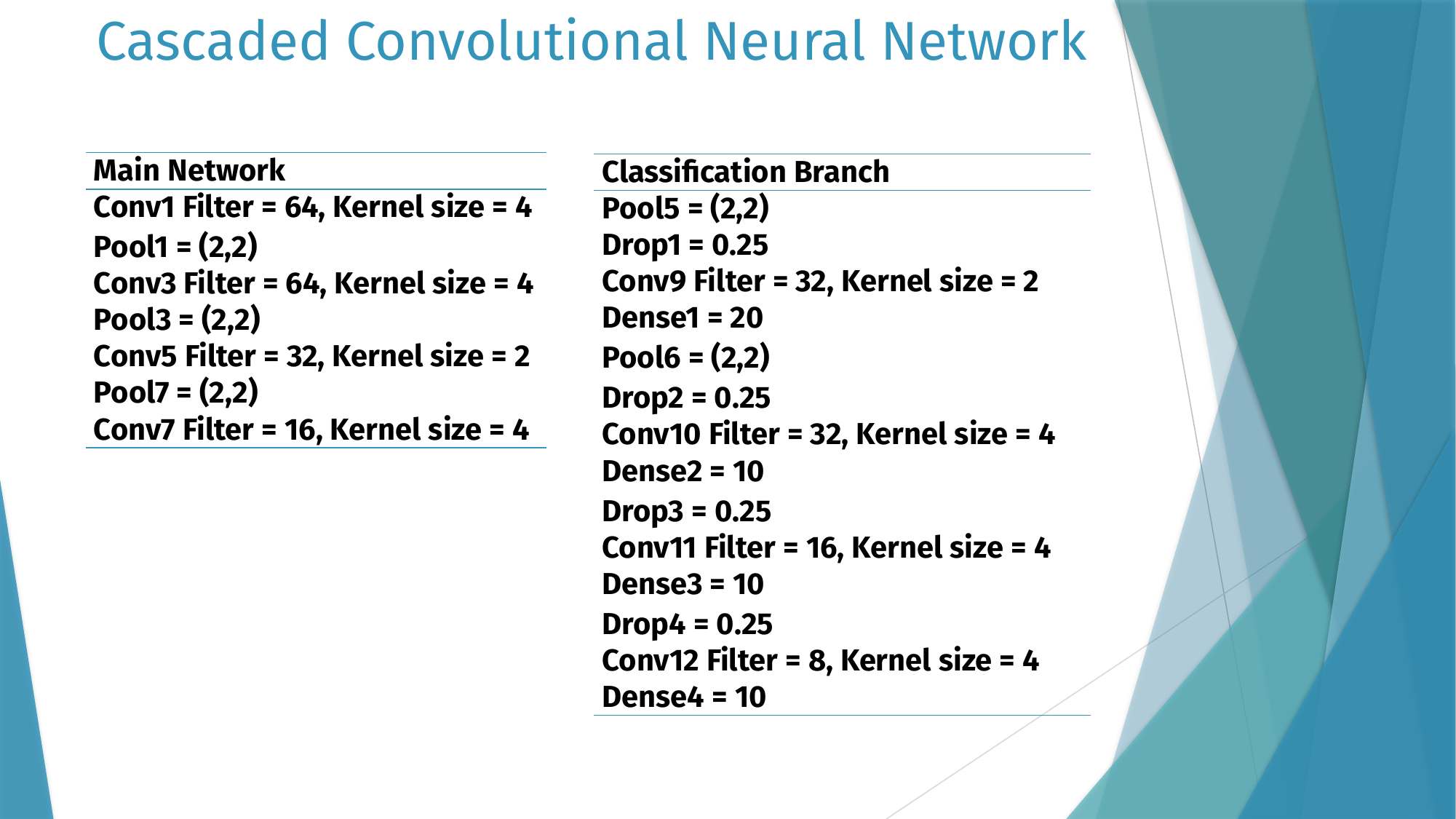

# Cascaded Convolutional Neural Network
| Main Network |
| --- |
| Conv1 Filter = 64, Kernel size = 4 |
| Pool1 = (2,2) |
| Conv3 Filter = 64, Kernel size = 4 |
| Pool3 = (2,2) |
| Conv5 Filter = 32, Kernel size = 2 |
| Pool7 = (2,2) |
| Conv7 Filter = 16, Kernel size = 4 |
| Classification Branch |
| --- |
| Pool5 = (2,2) |
| Drop1 = 0.25 |
| Conv9 Filter = 32, Kernel size = 2 |
| Dense1 = 20 |
| Pool6 = (2,2) |
| Drop2 = 0.25 |
| Conv10 Filter = 32, Kernel size = 4 |
| Dense2 = 10 |
| Drop3 = 0.25 |
| Conv11 Filter = 16, Kernel size = 4 |
| Dense3 = 10 |
| Drop4 = 0.25 |
| Conv12 Filter = 8, Kernel size = 4 |
| Dense4 = 10 |